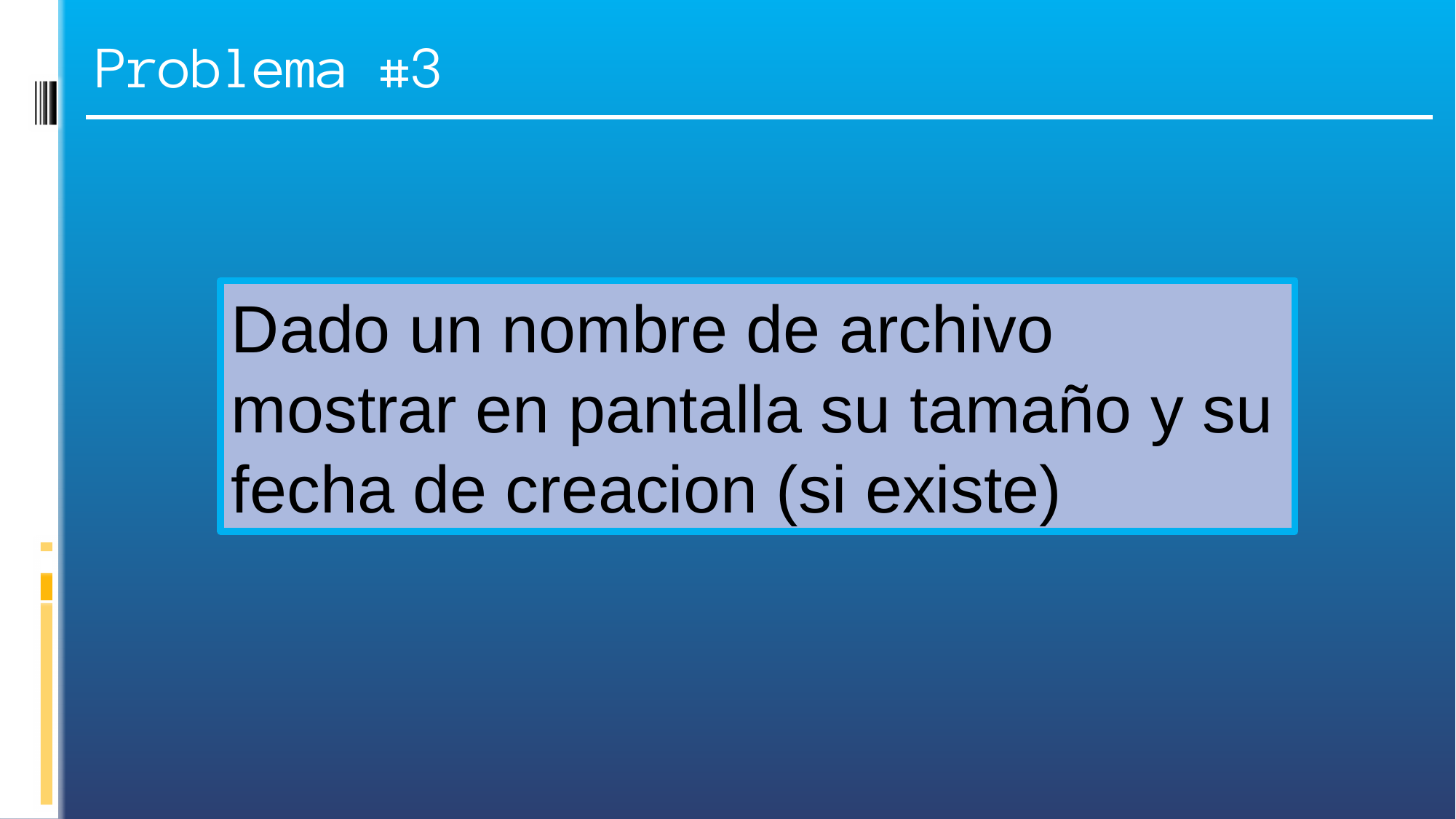

# Problema #3
Dado un nombre de archivo mostrar en pantalla su tamaño y su fecha de creacion (si existe)